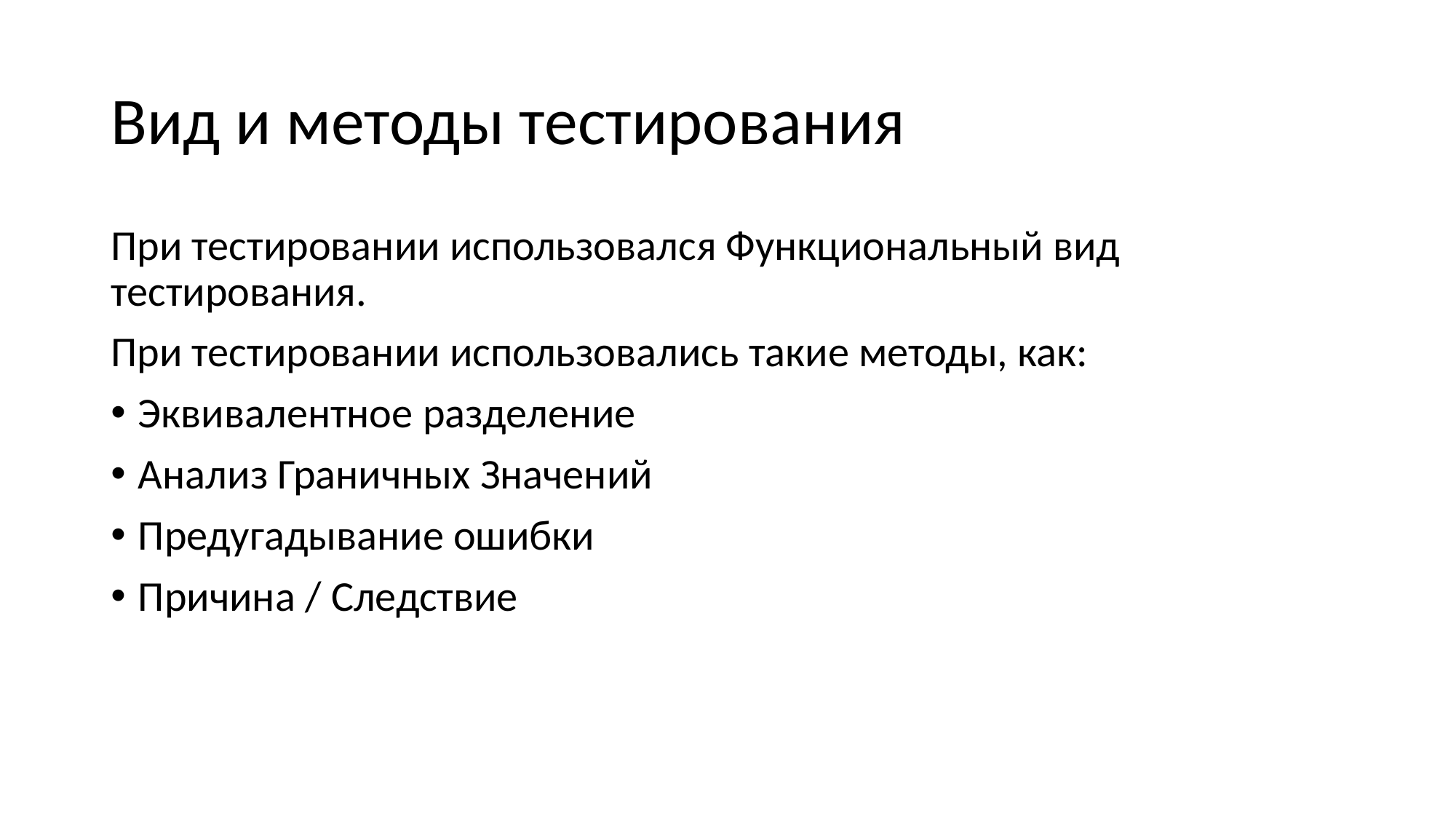

# Вид и методы тестирования
При тестировании использовался Функциональный вид тестирования.
При тестировании использовались такие методы, как:
Эквивалентное разделение
Анализ Граничных Значений
Предугадывание ошибки
Причина / Следствие